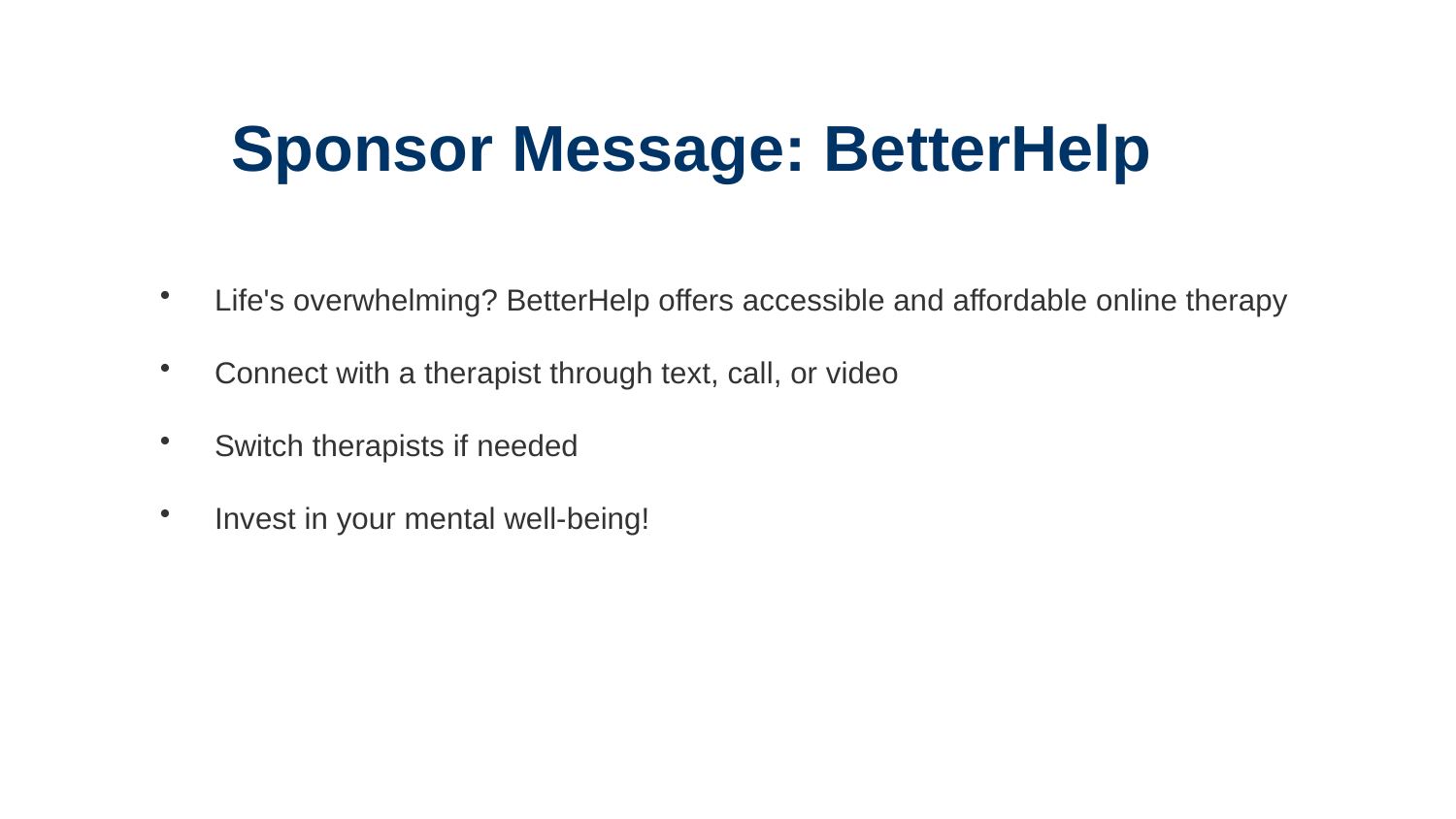

Sponsor Message: BetterHelp
Life's overwhelming? BetterHelp offers accessible and affordable online therapy
Connect with a therapist through text, call, or video
Switch therapists if needed
Invest in your mental well-being!